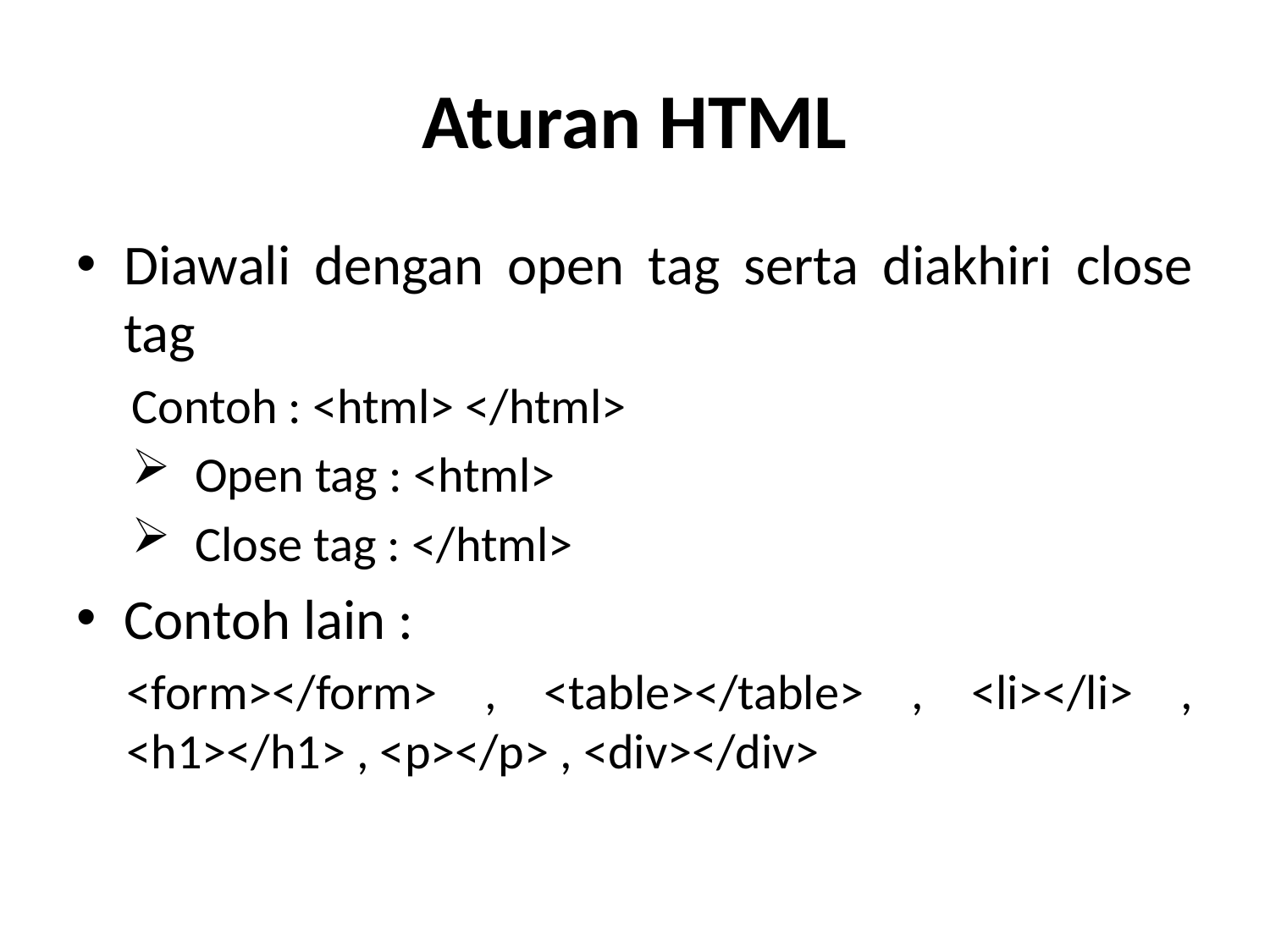

# Aturan HTML
Diawali dengan open tag serta diakhiri close tag
Contoh : <html> </html>
Open tag : <html>
Close tag : </html>
Contoh lain :
<form></form> , <table></table> , <li></li> , <h1></h1> , <p></p> , <div></div>